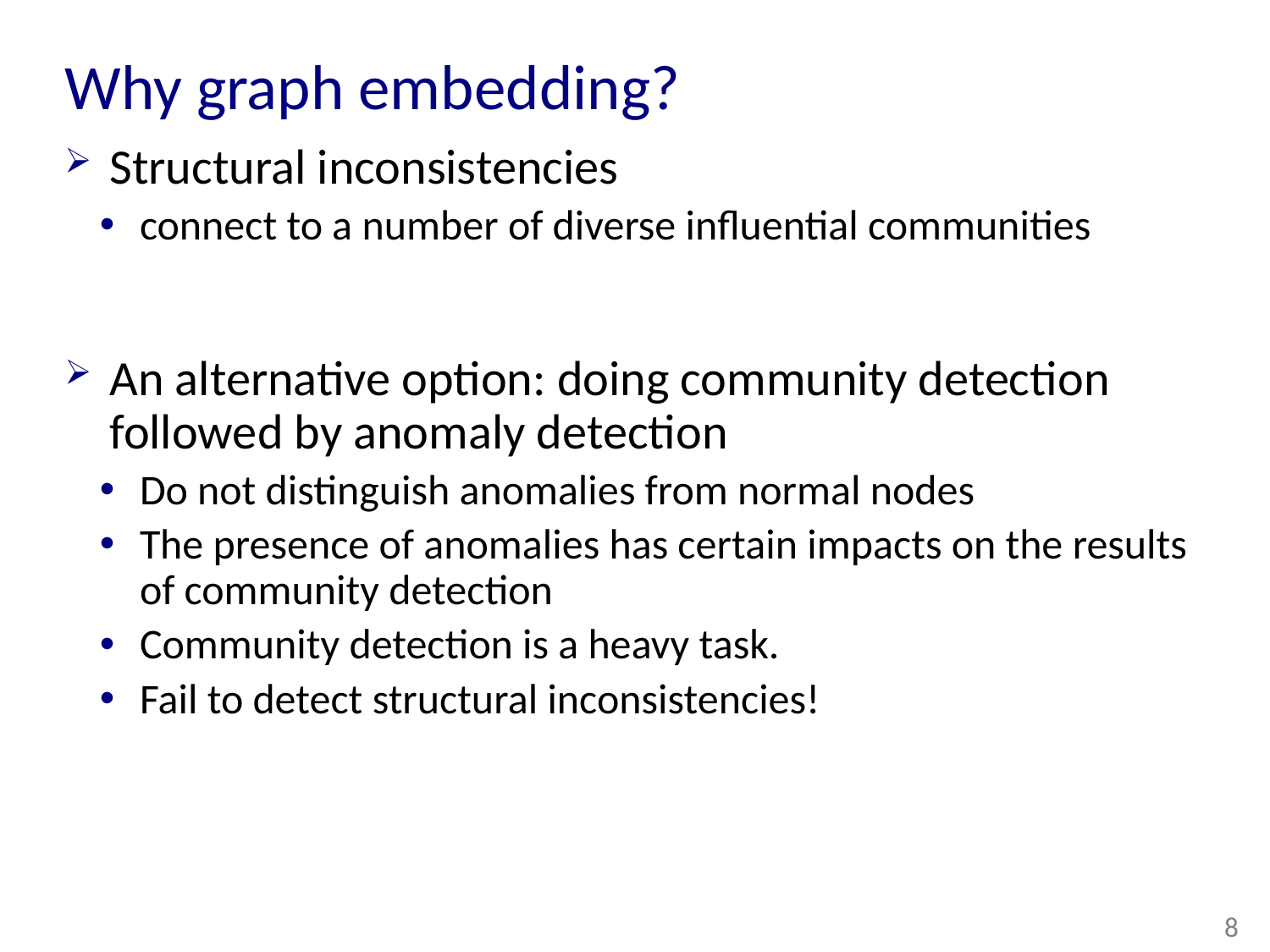

# Why graph embedding?
Structural inconsistencies
connect to a number of diverse influential communities
An alternative option: doing community detection followed by anomaly detection
Do not distinguish anomalies from normal nodes
The presence of anomalies has certain impacts on the results of community detection
Community detection is a heavy task.
Fail to detect structural inconsistencies!
8